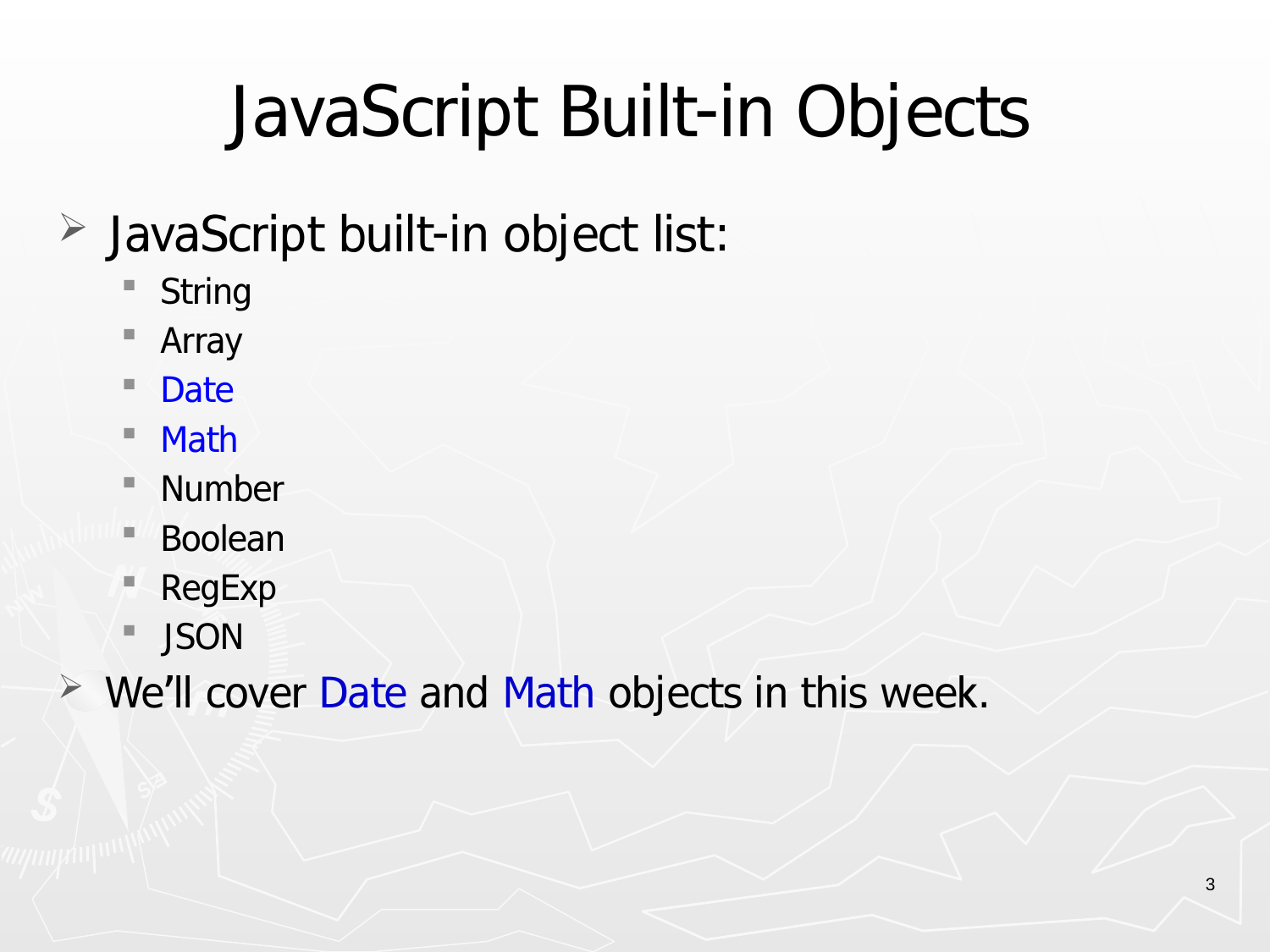

# JavaScript Built-in Objects
JavaScript built-in object list:
String
Array
Date
Math
Number
Boolean
RegExp
JSON
We’ll cover Date and Math objects in this week.
3